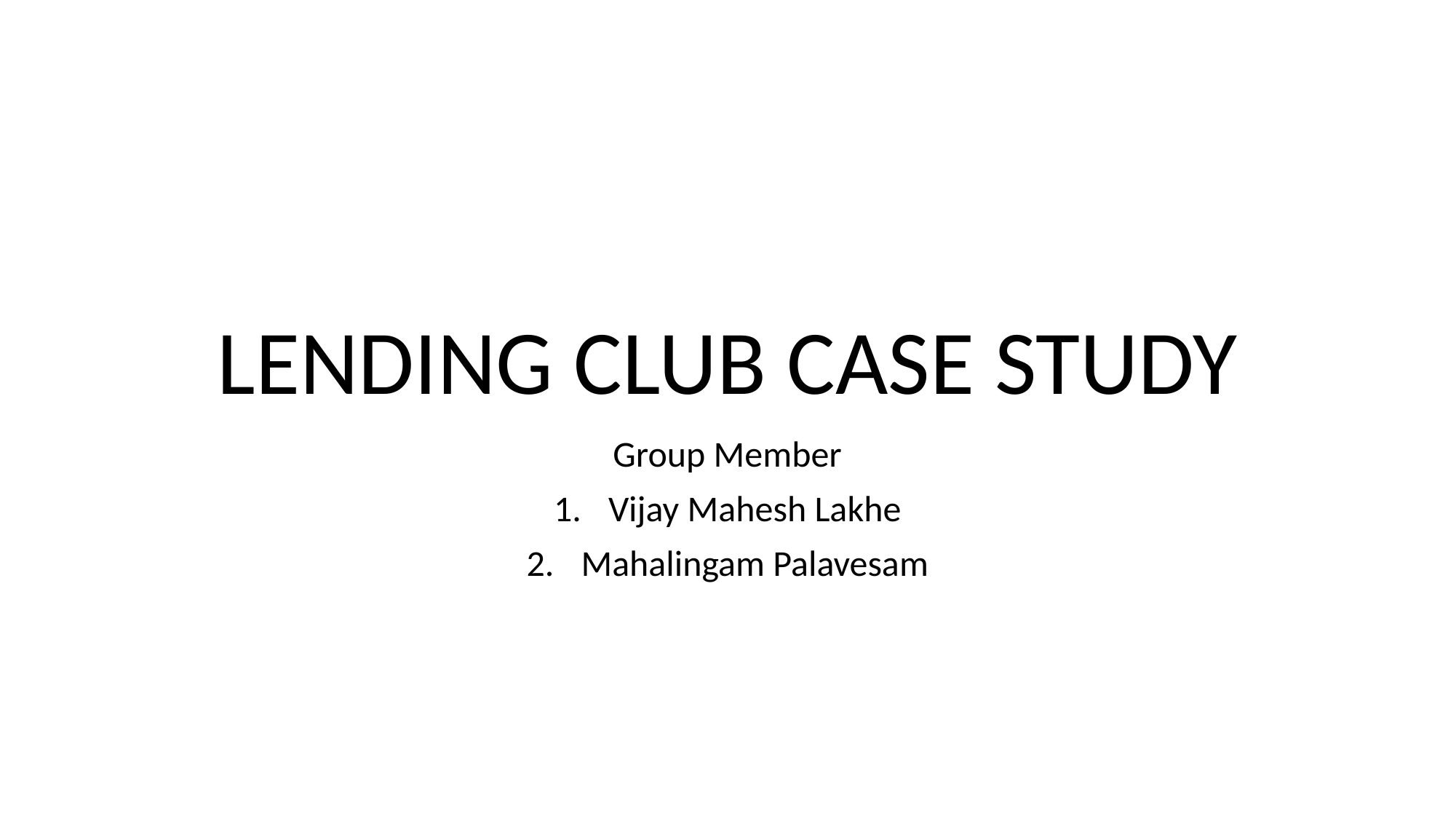

# LENDING CLUB CASE STUDY
Group Member
Vijay Mahesh Lakhe
Mahalingam Palavesam